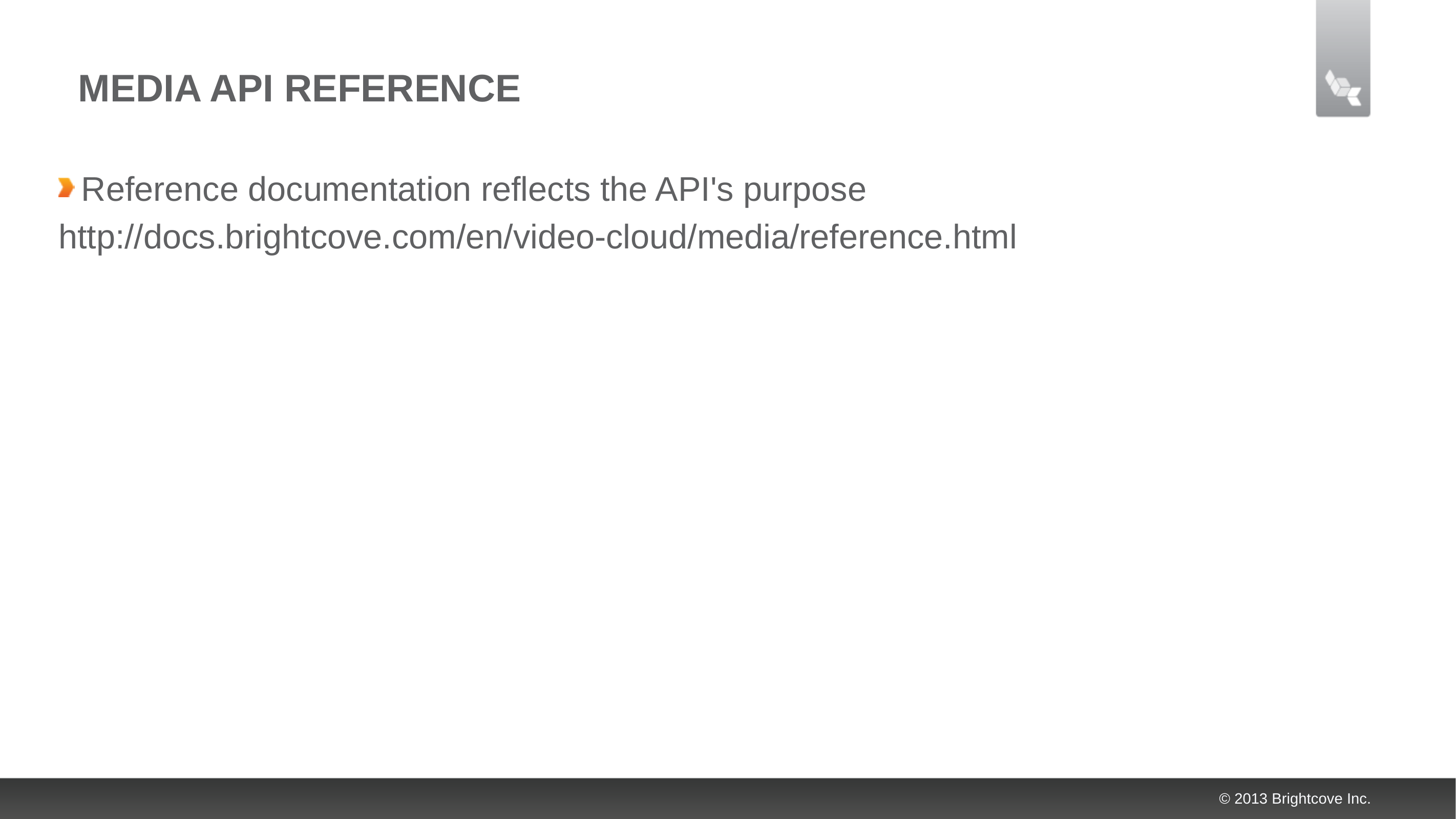

# media api reference
Reference documentation reflects the API's purpose
http://docs.brightcove.com/en/video-cloud/media/reference.html